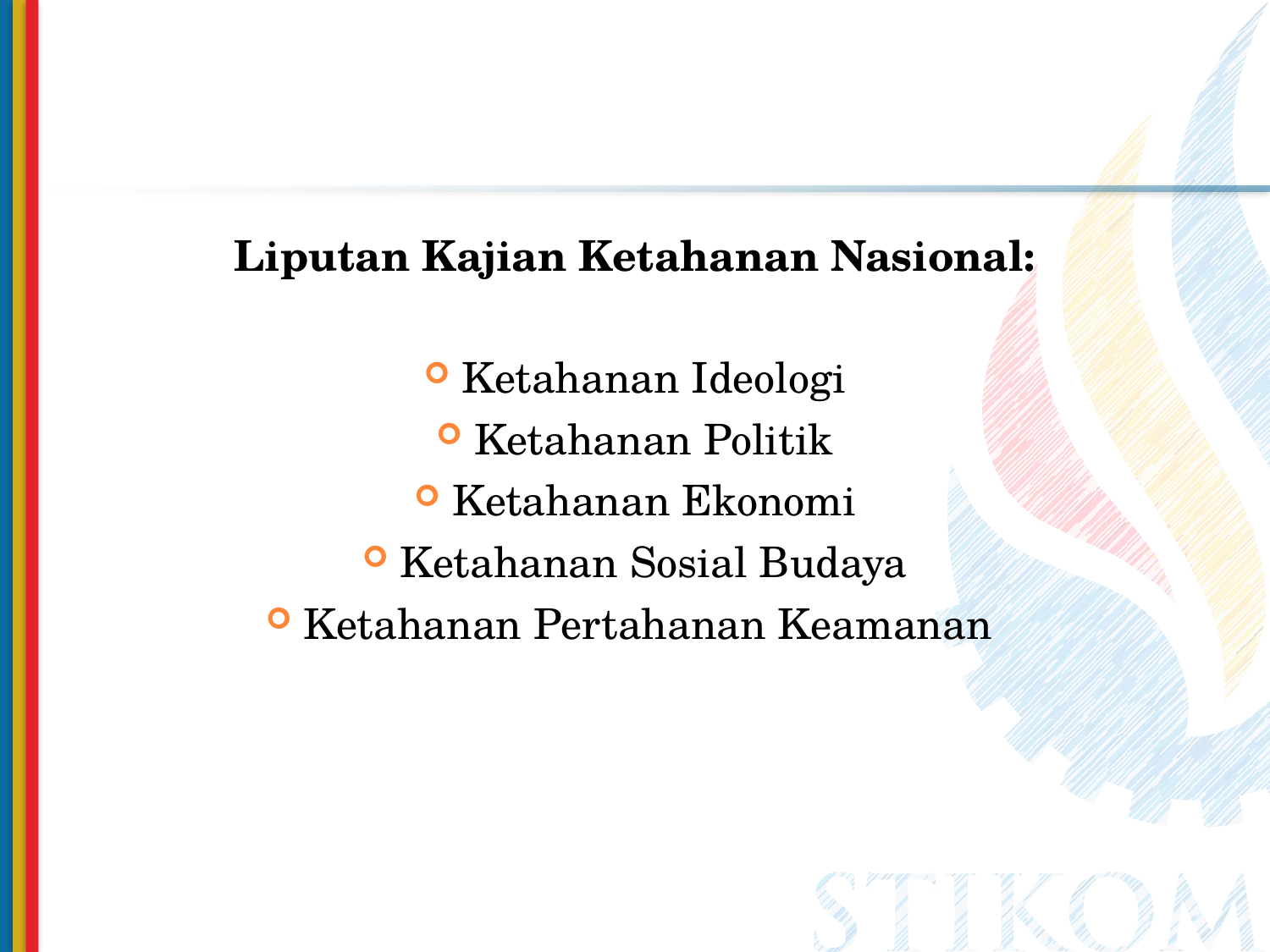

Liputan Kajian Ketahanan Nasional:

Ketahanan Ideologi
Ketahanan Politik
Ketahanan Ekonomi
Ketahanan Sosial Budaya
Ketahanan Pertahanan Keamanan